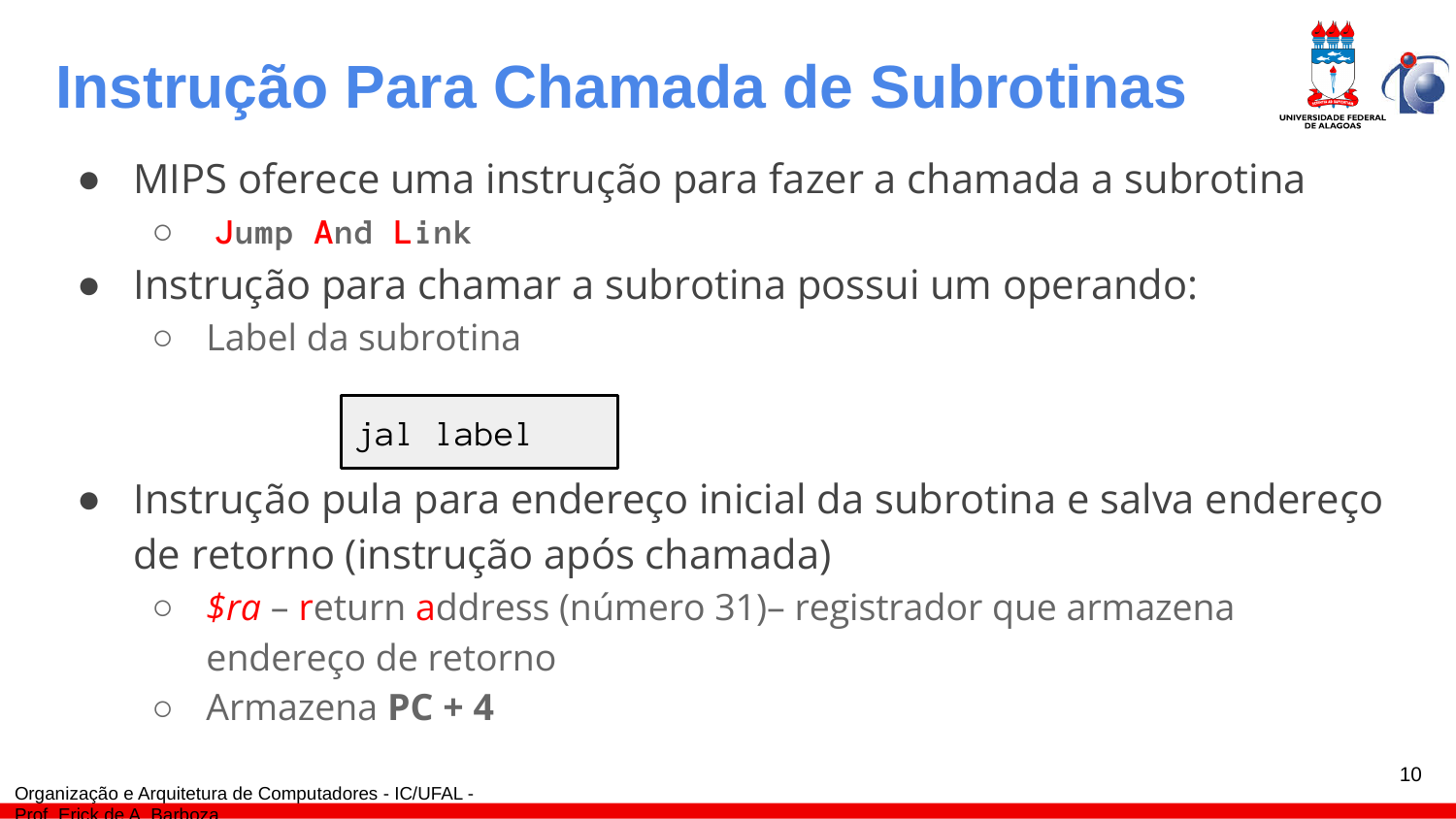

# Instrução Para Chamada de Subrotinas
MIPS oferece uma instrução para fazer a chamada a subrotina
 Jump And Link
Instrução para chamar a subrotina possui um operando:
Label da subrotina

Instrução pula para endereço inicial da subrotina e salva endereço de retorno (instrução após chamada)
$ra – return address (número 31)– registrador que armazena endereço de retorno
Armazena PC + 4
jal label
10